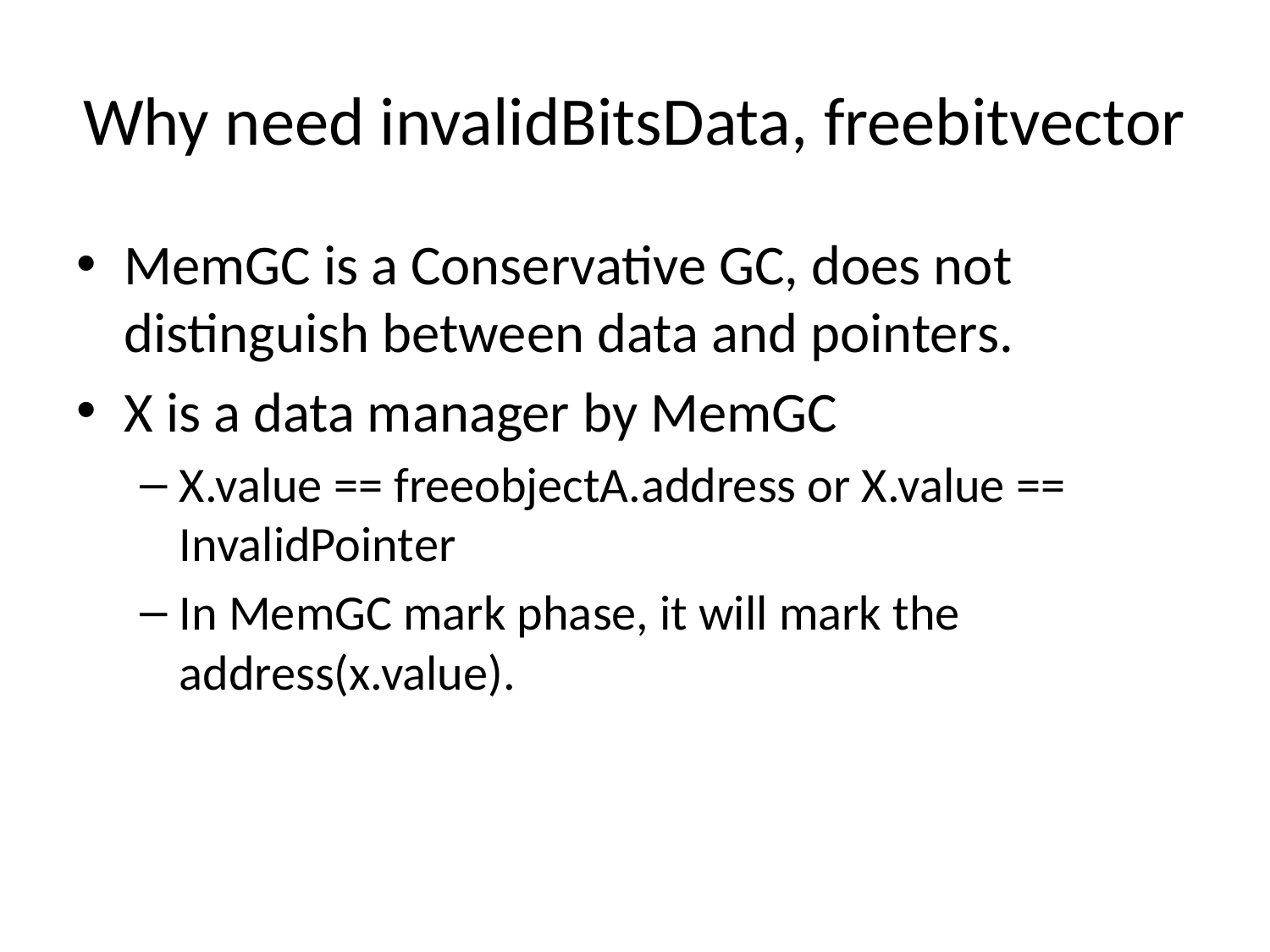

# Why need invalidBitsData, freebitvector
MemGC is a Conservative GC, does not distinguish between data and pointers.
X is a data manager by MemGC
X.value == freeobjectA.address or X.value == InvalidPointer
In MemGC mark phase, it will mark the address(x.value).